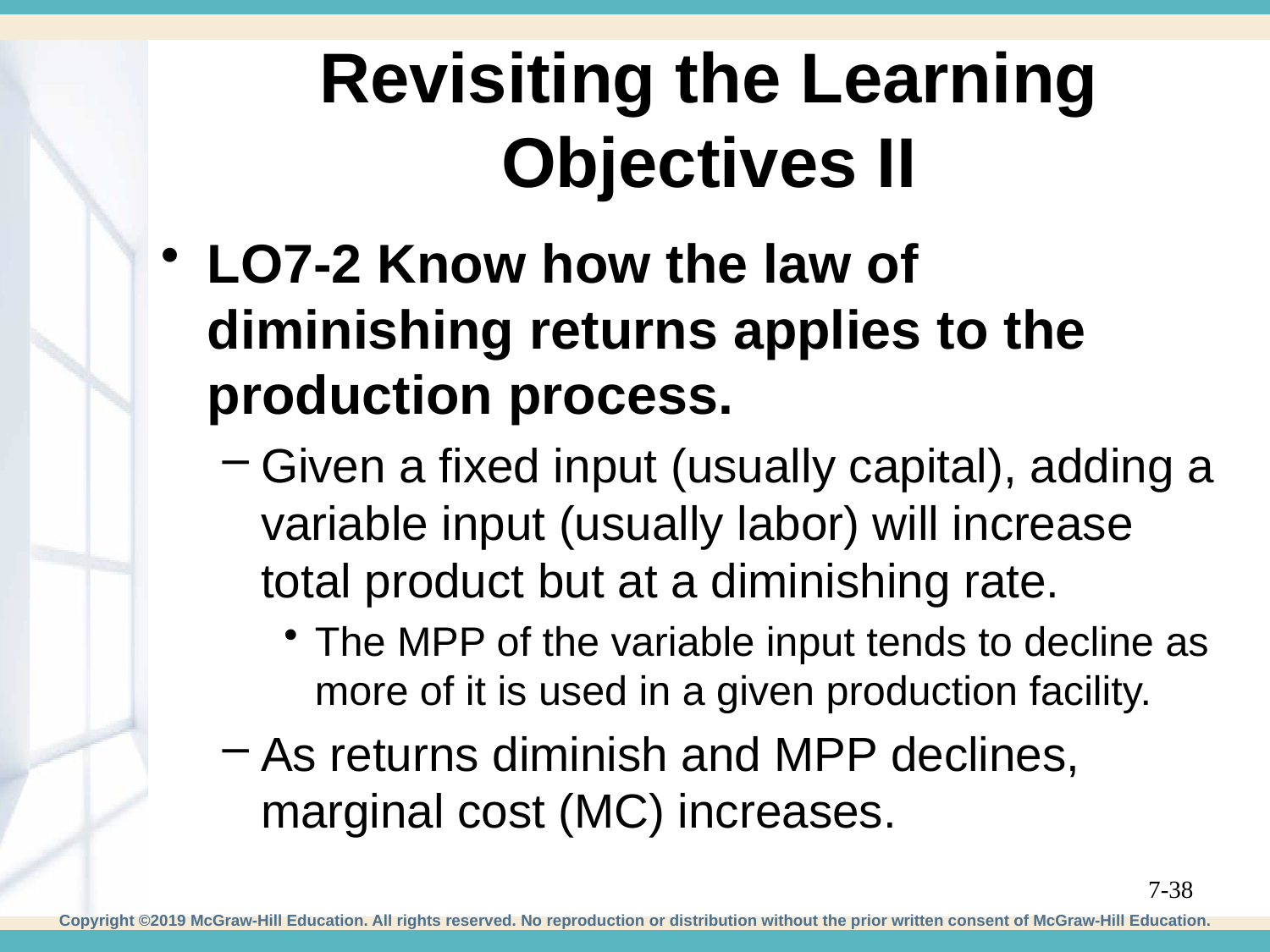

# Revisiting the Learning Objectives II
LO7-2 Know how the law of diminishing returns applies to the production process.
Given a fixed input (usually capital), adding a variable input (usually labor) will increase total product but at a diminishing rate.
The MPP of the variable input tends to decline as more of it is used in a given production facility.
As returns diminish and MPP declines, marginal cost (MC) increases.
7-38